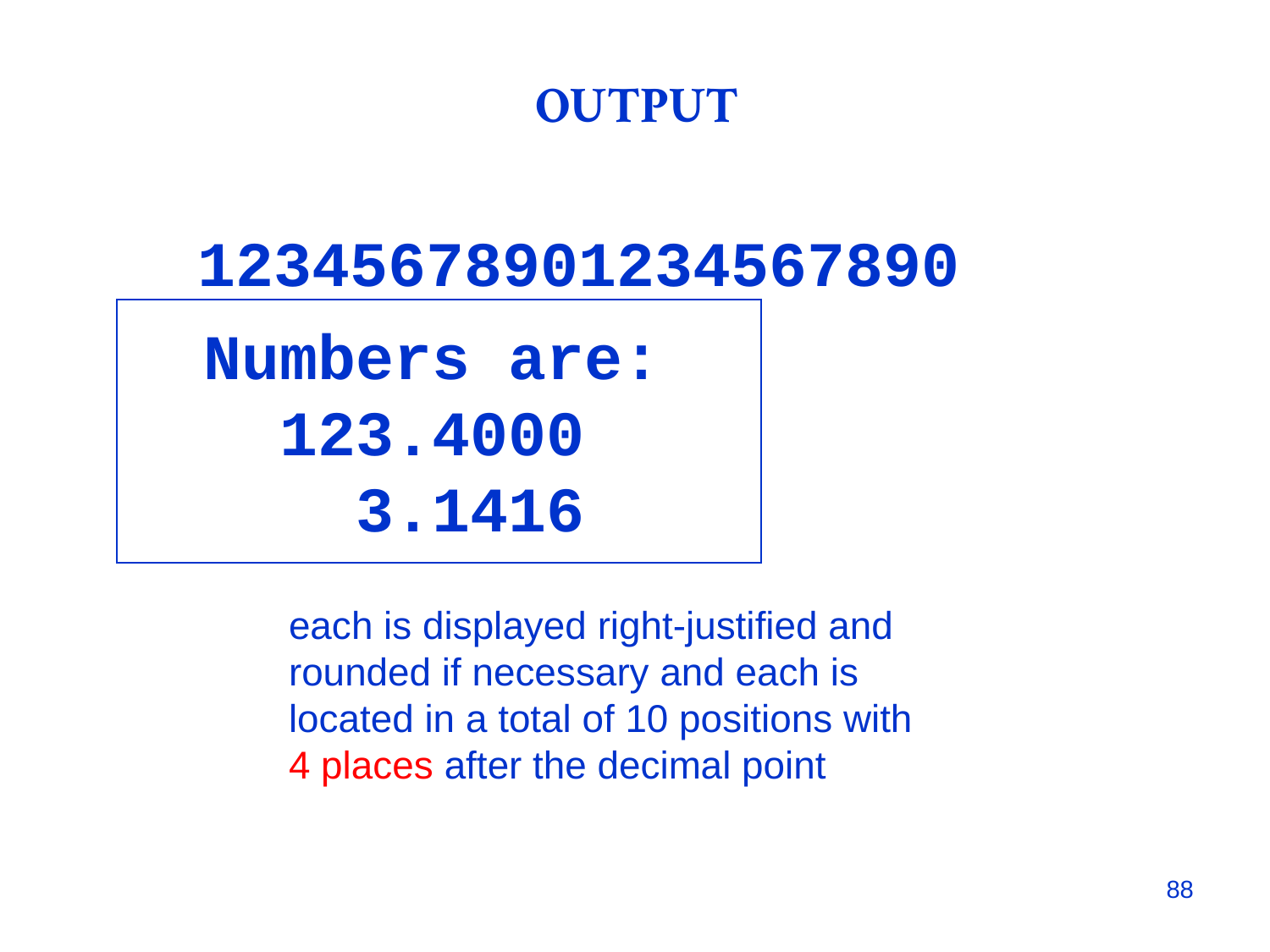

OUTPUT
12345678901234567890

Numbers are:
  123.4000
    3.1416
each is displayed right-justified and
rounded if necessary and each is
located in a total of 10 positions with
4 places after the decimal point
88